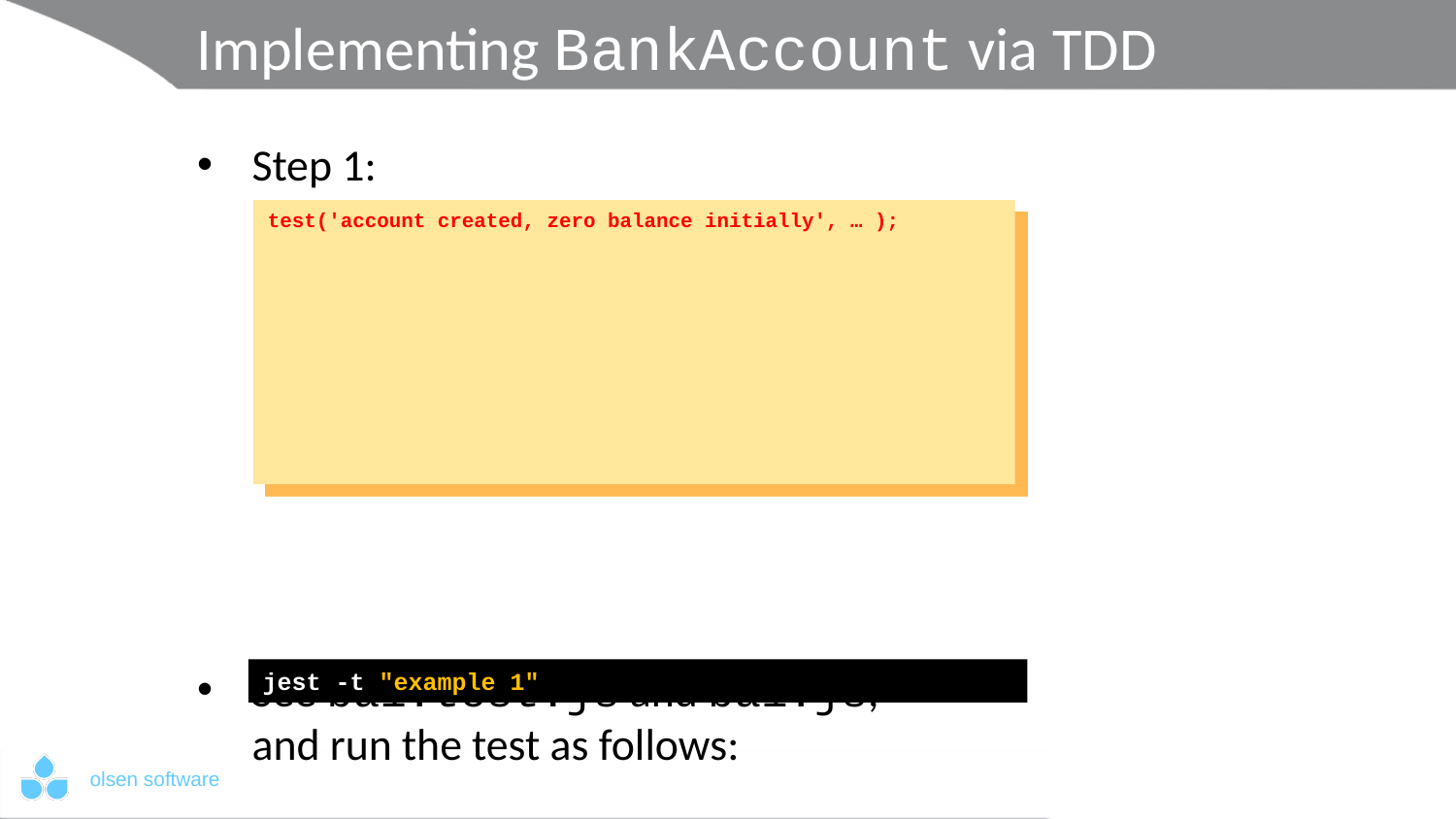

# Implementing BankAccount via TDD
Step 1:

See ba1.test.js and ba1.js,
and run the test as follows:
test('account created, zero balance initially', … );
jest -t "example 1"